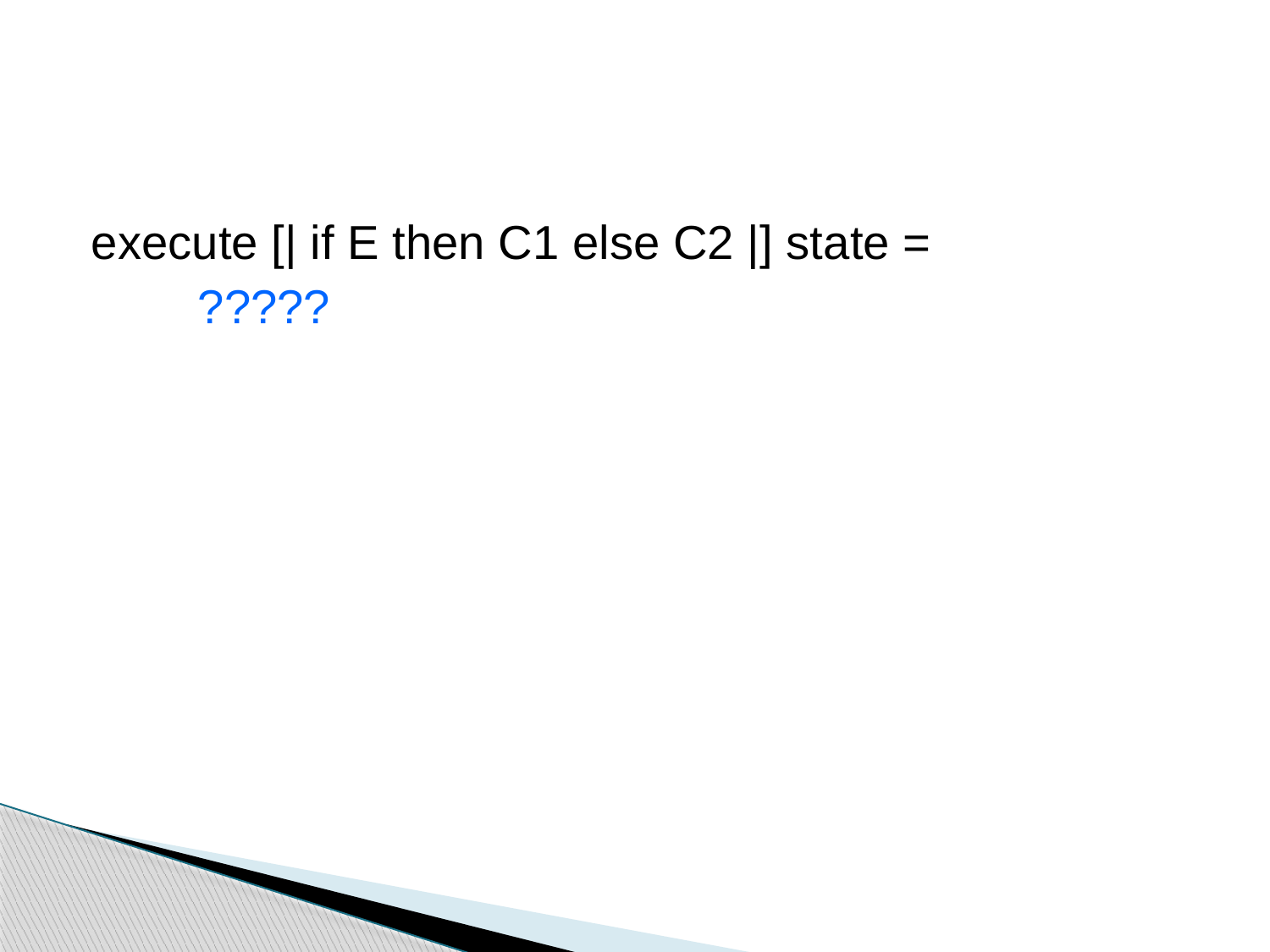

execute [| if E then C1 else C2 |] state =
        ?????